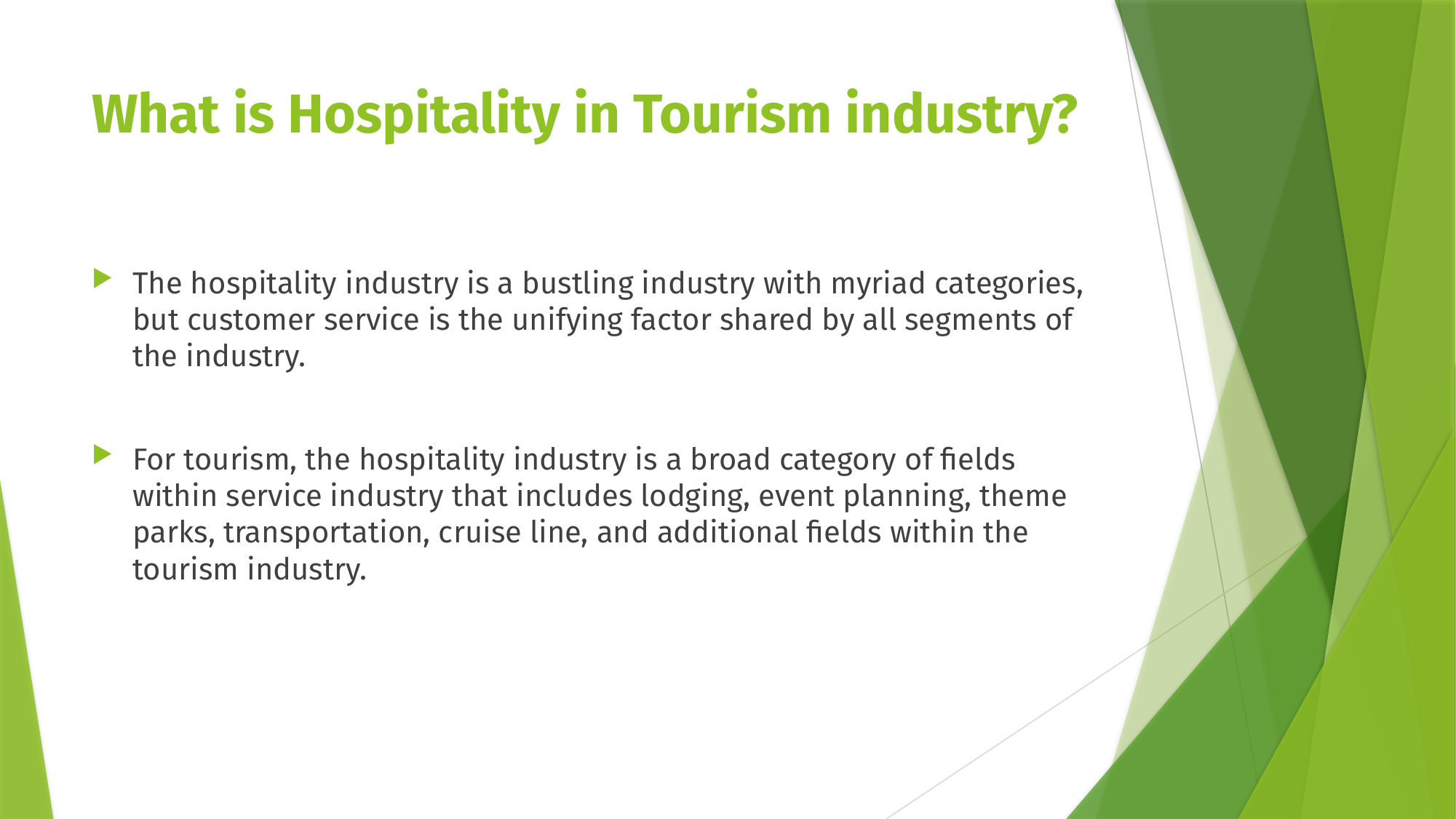

# What is Hospitality in Tourism industry?
The hospitality industry is a bustling industry with myriad categories, but customer service is the unifying factor shared by all segments of the industry.

For tourism, the hospitality industry is a broad category of fields within service industry that includes lodging, event planning, theme parks, transportation, cruise line, and additional fields within the tourism industry.